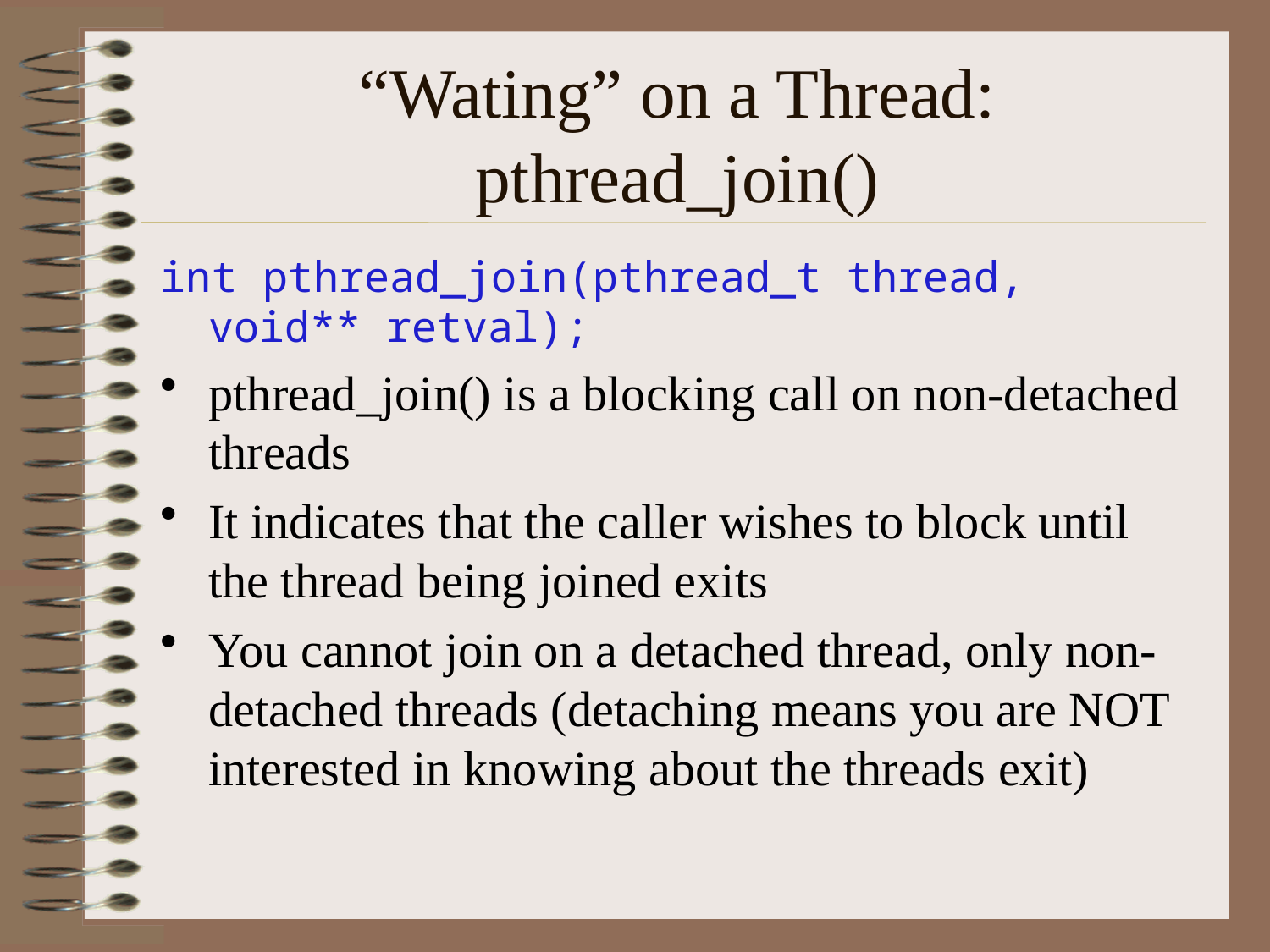

# “Wating” on a Thread: pthread_join()
int pthread_join(pthread_t thread, void** retval);
pthread_join() is a blocking call on non-detached threads
It indicates that the caller wishes to block until the thread being joined exits
You cannot join on a detached thread, only non-detached threads (detaching means you are NOT interested in knowing about the threads exit)